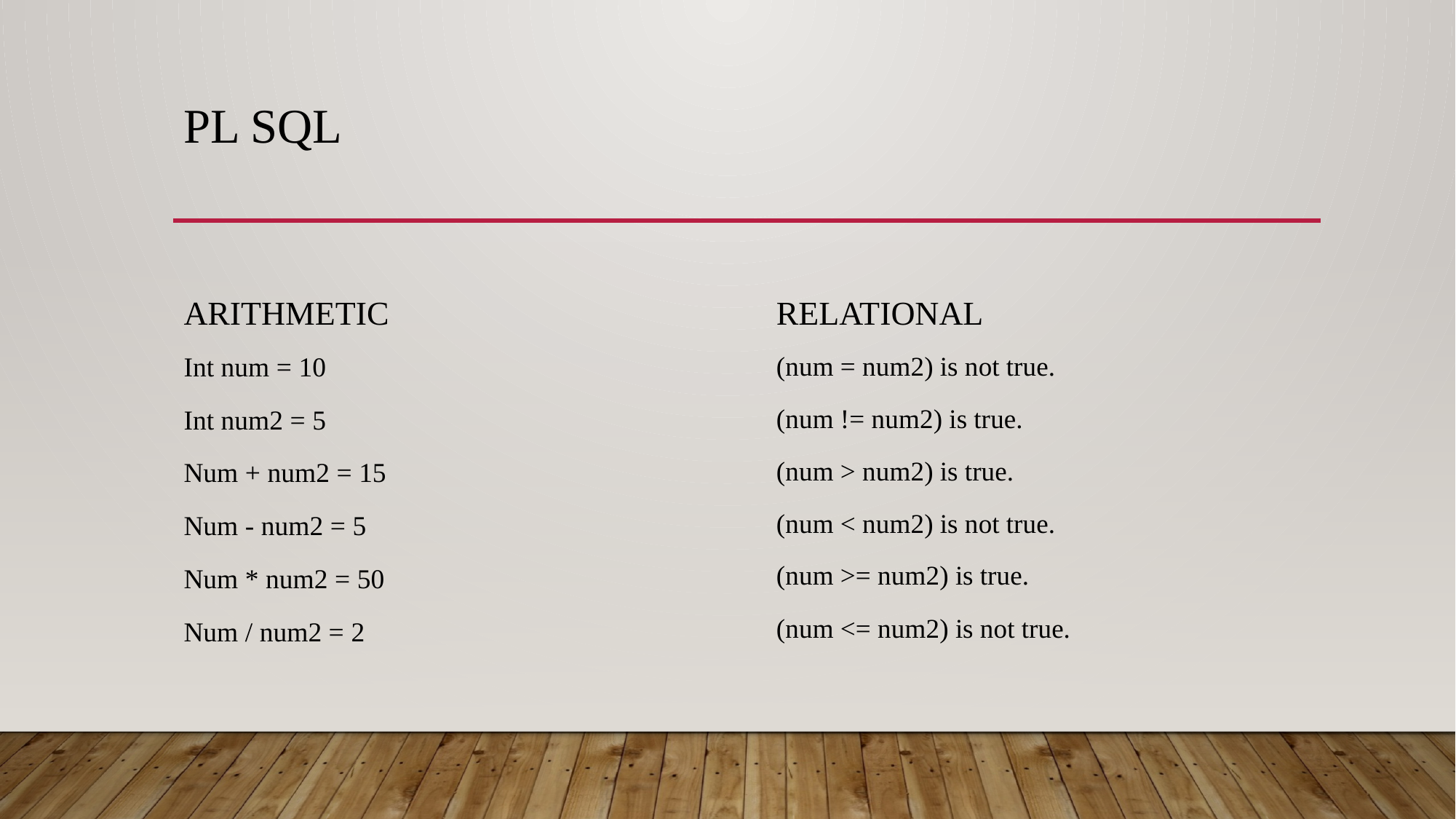

# PL SQL
Arithmetic
Relational
(num = num2) is not true.
(num != num2) is true.
(num > num2) is true.
(num < num2) is not true.
(num >= num2) is true.
(num <= num2) is not true.
Int num = 10
Int num2 = 5
Num + num2 = 15
Num - num2 = 5
Num * num2 = 50
Num / num2 = 2